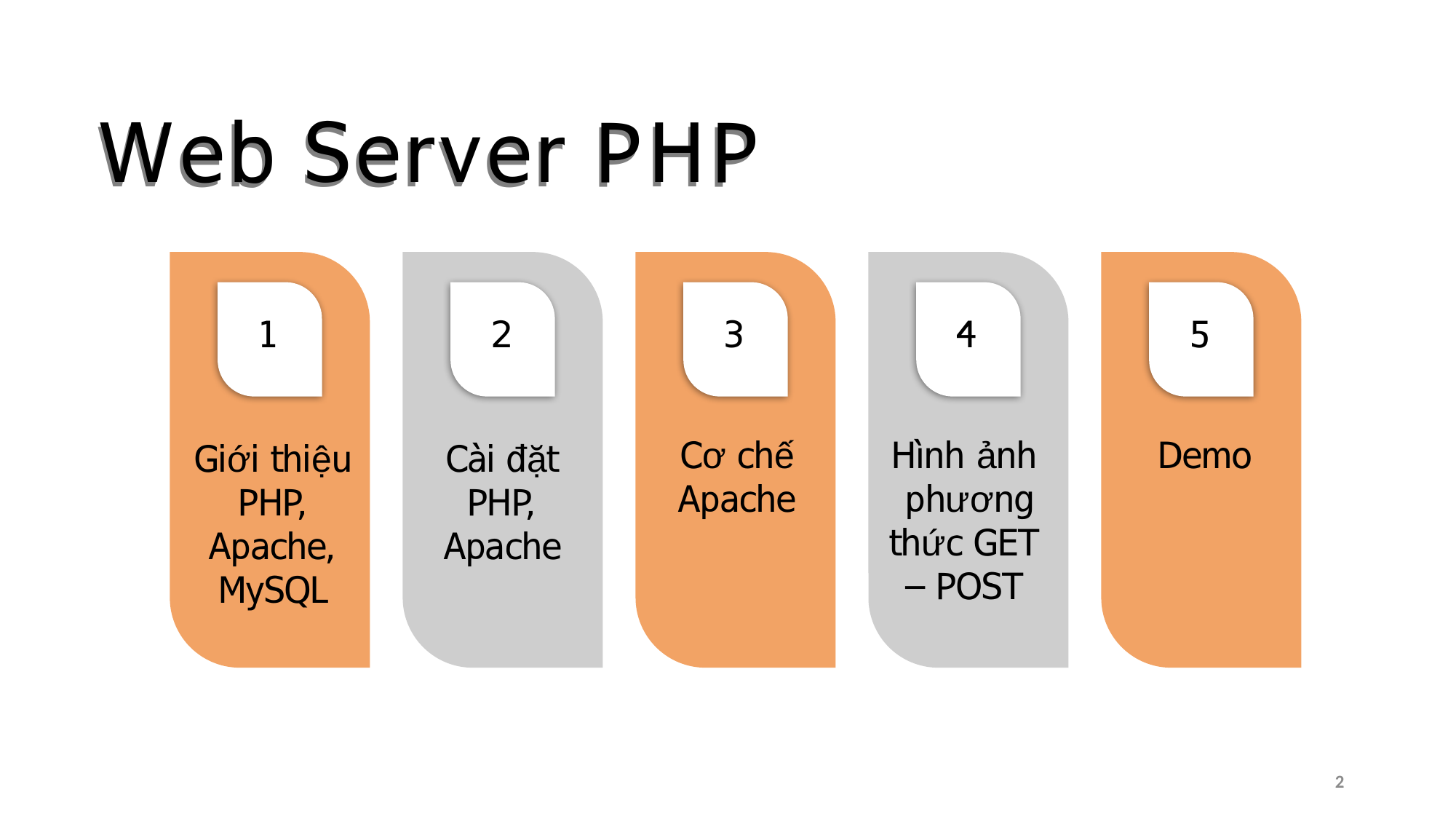

Web Server PHP
Web Server PHP

1

2

3

4

5

Demo

Hình ảnh
 phương thức GET – POST

Cơ chế Apache

Giới thiệu PHP, Apache, MySQL

Cài đặt PHP, Apache

2